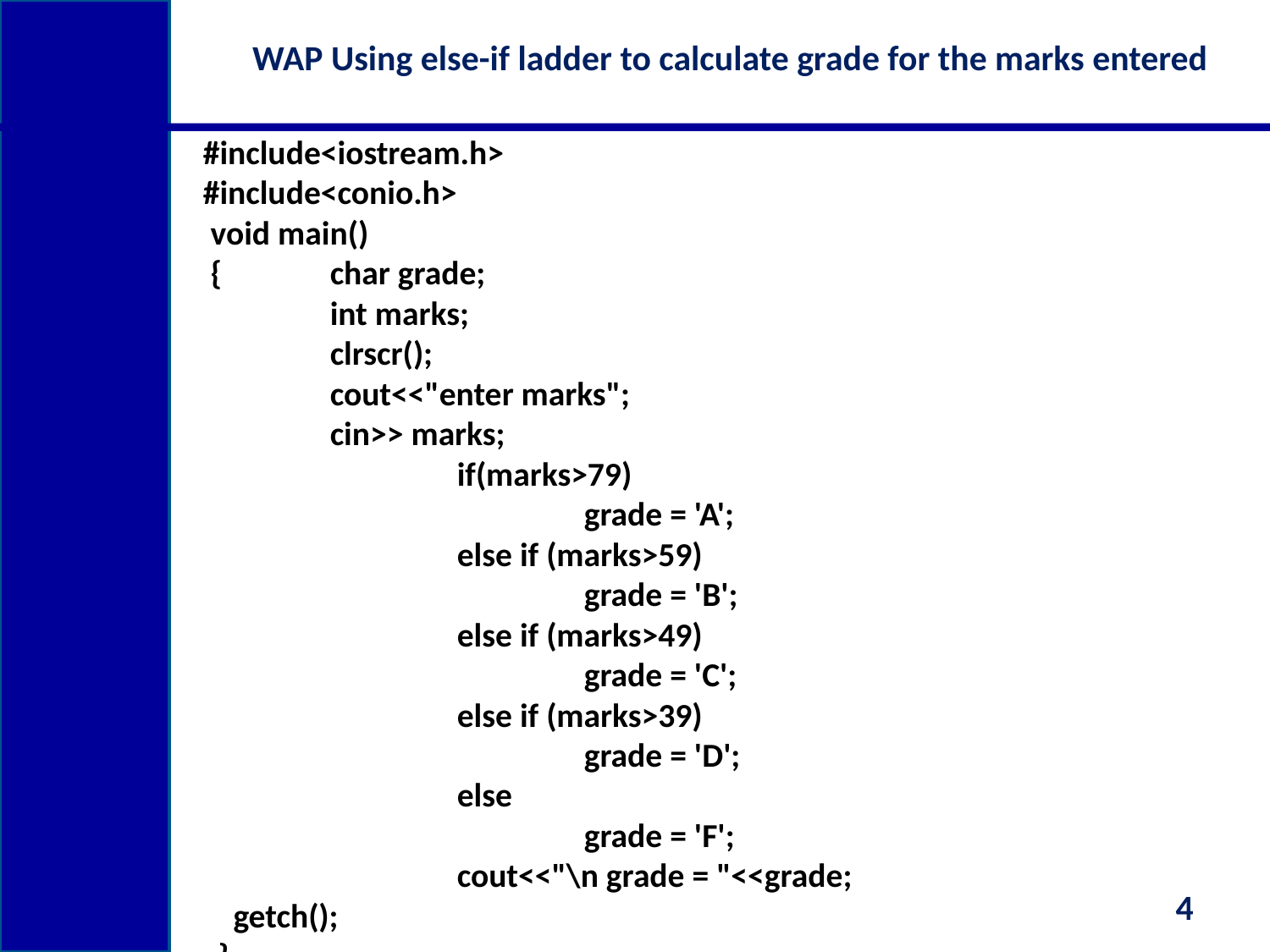

# WAP Using else-if ladder to calculate grade for the marks entered

#include<iostream.h>
#include<conio.h>
 void main()
 {	char grade;
	int marks;
	clrscr();
	cout<<"enter marks";
           	cin>> marks;
		if(marks>79)
	 		grade = 'A';
		else if (marks>59)
			grade = 'B';
		else if (marks>49)
			grade = 'C';
		else if (marks>39)
			grade = 'D';
		else
			grade = 'F';
		cout<<"\n grade = "<<grade;
    getch();
  }
4